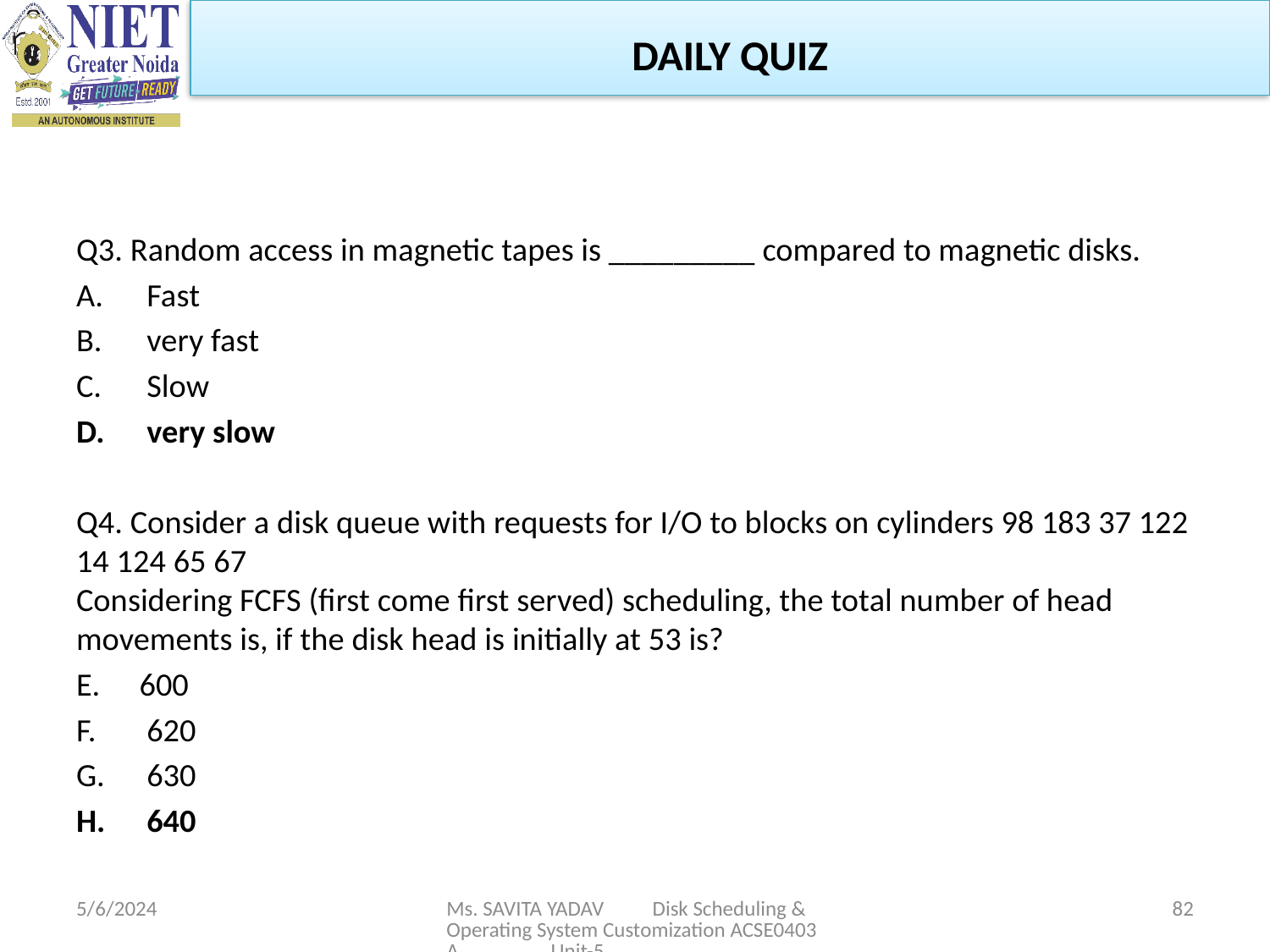

DAILY QUIZ

Q3. Random access in magnetic tapes is _________ compared to magnetic disks.
 Fast
 very fast
 Slow
 very slow

Q4. Consider a disk queue with requests for I/O to blocks on cylinders 98 183 37 122 14 124 65 67
Considering FCFS (first come first served) scheduling, the total number of head movements is, if the disk head is initially at 53 is?
600
 620
 630
 640

5/6/2024
Ms. SAVITA YADAV          Disk Scheduling & Operating System Customization ACSE0403A                   Unit-5
82